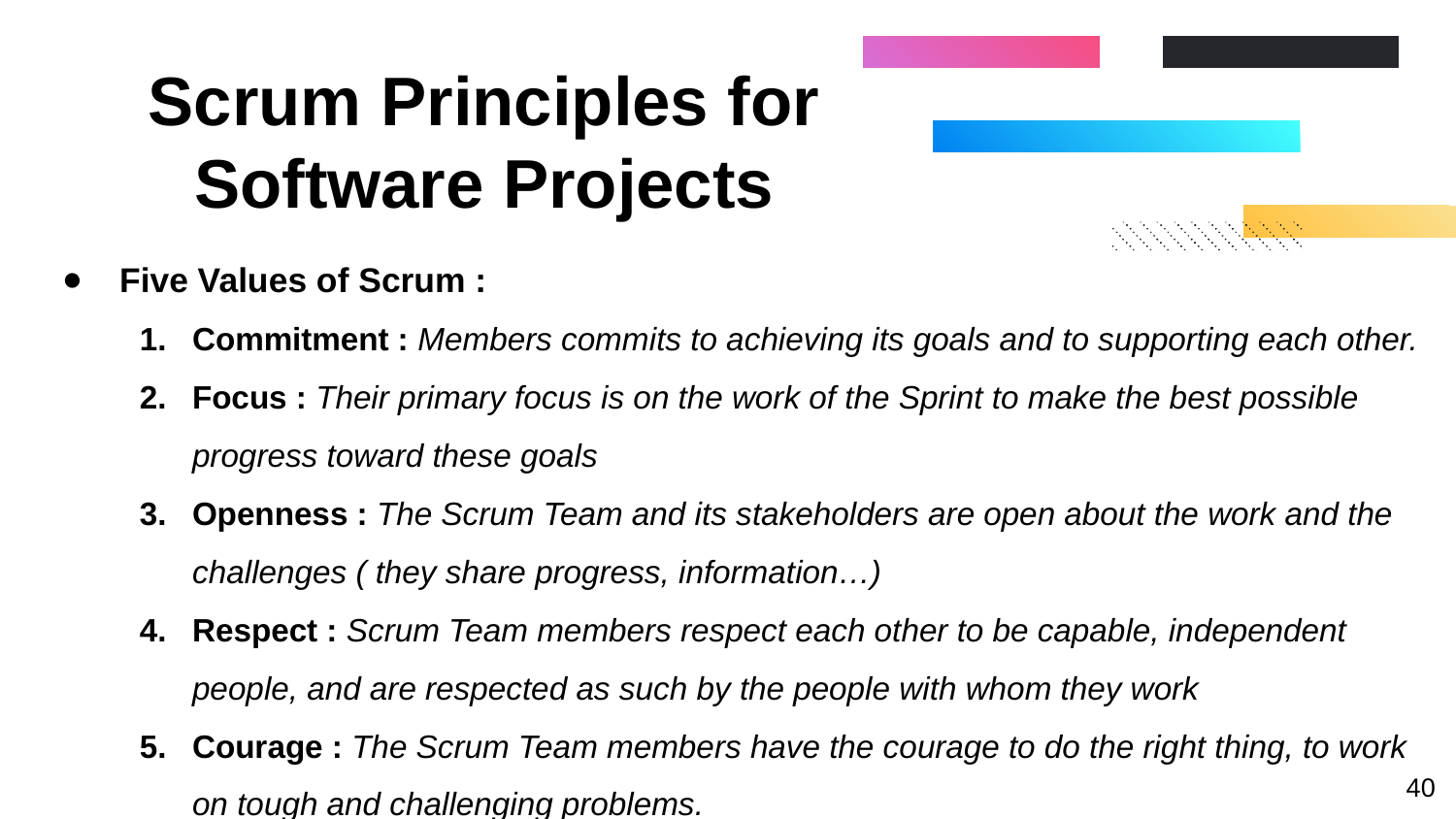

# Scrum Principles for Software Projects
Five Values of Scrum :
Commitment : Members commits to achieving its goals and to supporting each other.
Focus : Their primary focus is on the work of the Sprint to make the best possible progress toward these goals
Openness : The Scrum Team and its stakeholders are open about the work and the challenges ( they share progress, information…)
Respect : Scrum Team members respect each other to be capable, independent people, and are respected as such by the people with whom they work
Courage : The Scrum Team members have the courage to do the right thing, to work on tough and challenging problems.

40